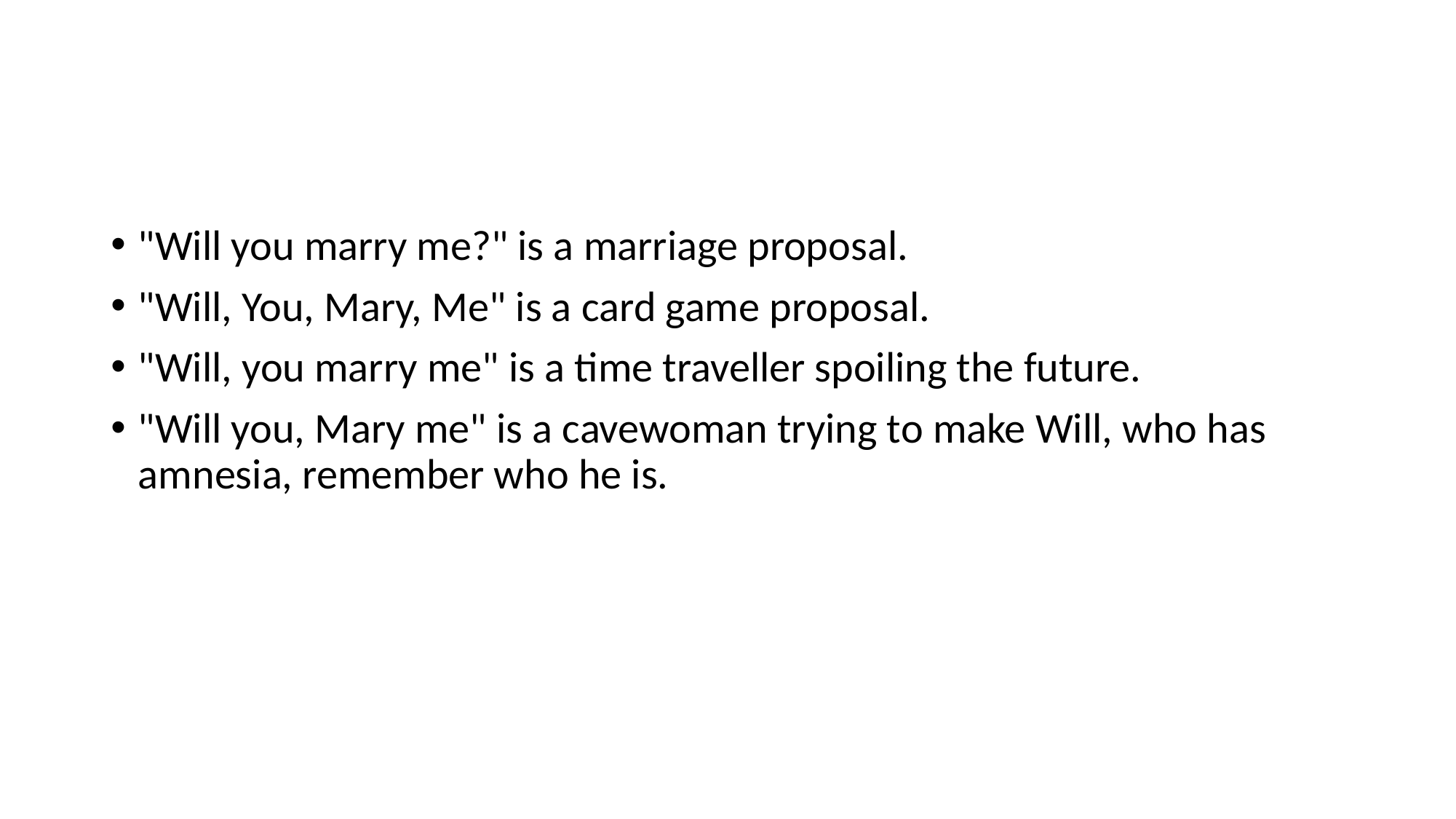

#
"Will you marry me?" is a marriage proposal.
"Will, You, Mary, Me" is a card game proposal.
"Will, you marry me" is a time traveller spoiling the future.
"Will you, Mary me" is a cavewoman trying to make Will, who has amnesia, remember who he is.